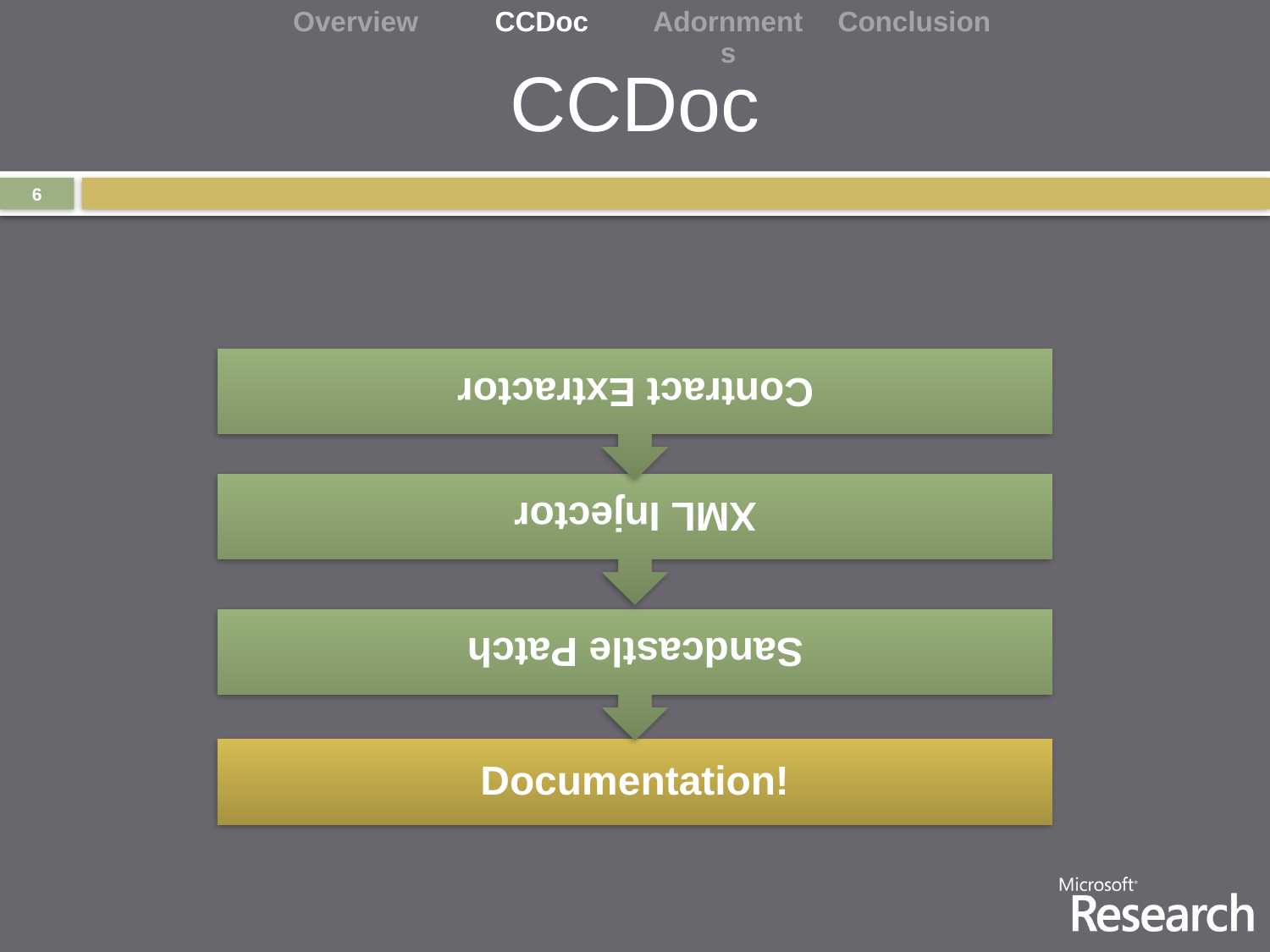

| Overview | CCDoc | Adornments | Conclusion |
| --- | --- | --- | --- |
# CCDoc
6
Documentation!
Sandcastle Patch
XML Injector
Contract Extractor